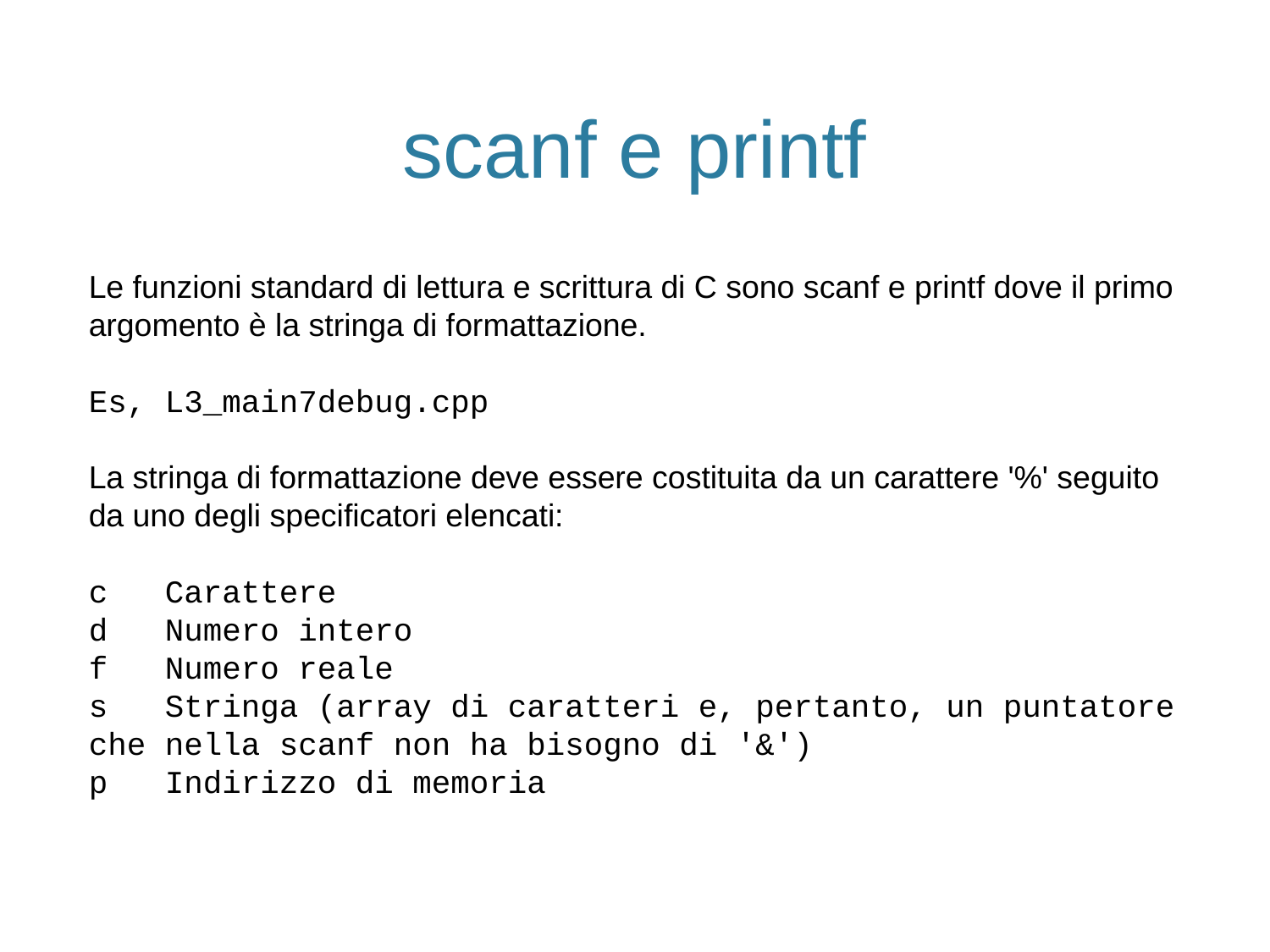

scanf e printf

Le funzioni standard di lettura e scrittura di C sono scanf e printf dove il primo argomento è la stringa di formattazione.

Es, L3_main7debug.cpp

La stringa di formattazione deve essere costituita da un carattere '%' seguito da uno degli specificatori elencati:

c   Carattere
d   Numero intero
f   Numero reale
s   Stringa (array di caratteri e, pertanto, un puntatore che nella scanf non ha bisogno di '&')
p   Indirizzo di memoria